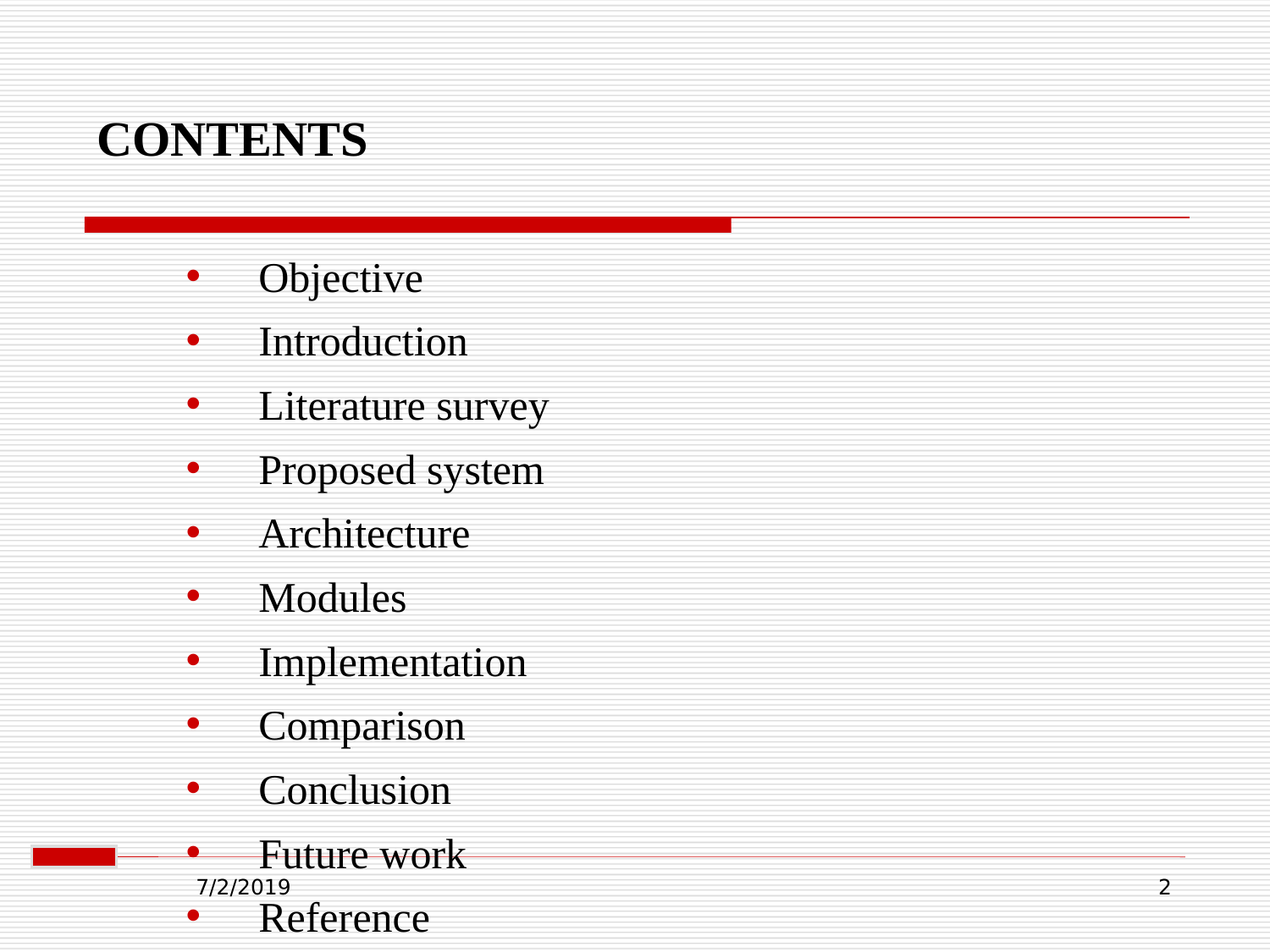

# CONTENTS
Objective
Introduction
Literature survey
Proposed system
Architecture
Modules
Implementation
Comparison
Conclusion
Future work
Reference

7/2/2019                                                                                                                                2